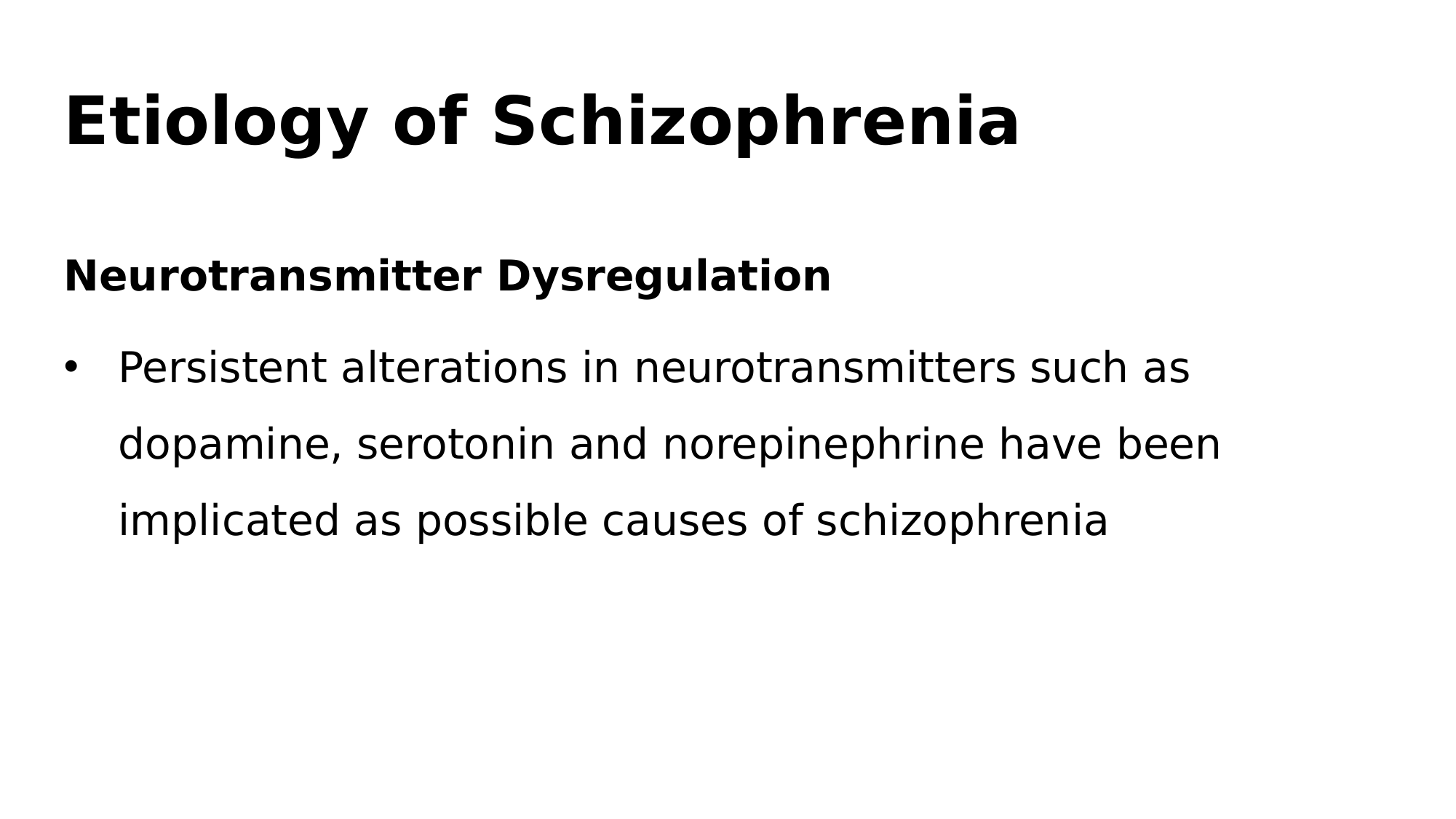

# Etiology of Schizophrenia
Neurotransmitter Dysregulation
Persistent alterations in neurotransmitters such as dopamine, serotonin and norepinephrine have been implicated as possible causes of schizophrenia